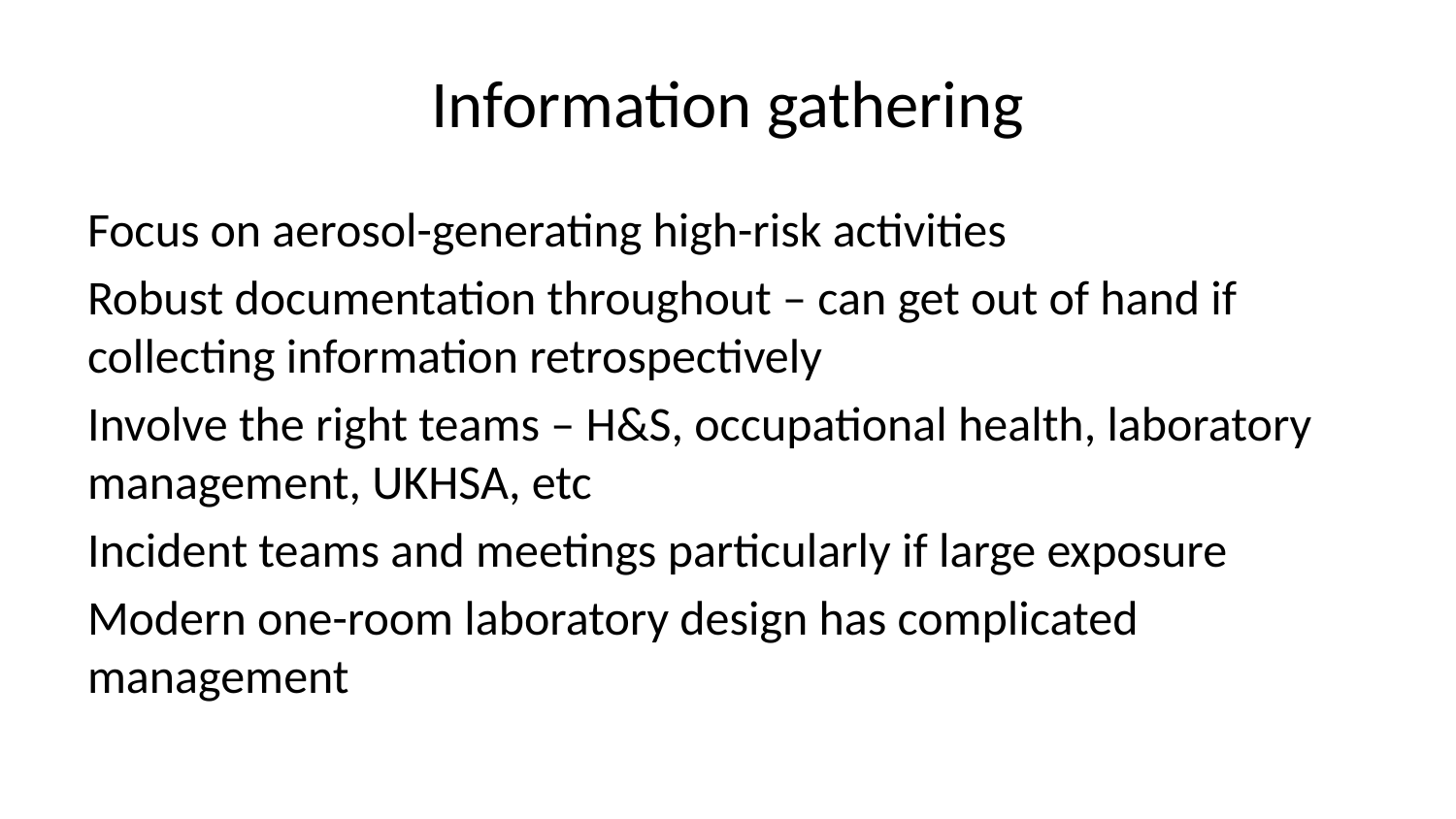

# Information gathering
Focus on aerosol-generating high-risk activities
Robust documentation throughout – can get out of hand if collecting information retrospectively
Involve the right teams – H&S, occupational health, laboratory management, UKHSA, etc
Incident teams and meetings particularly if large exposure
Modern one-room laboratory design has complicated management